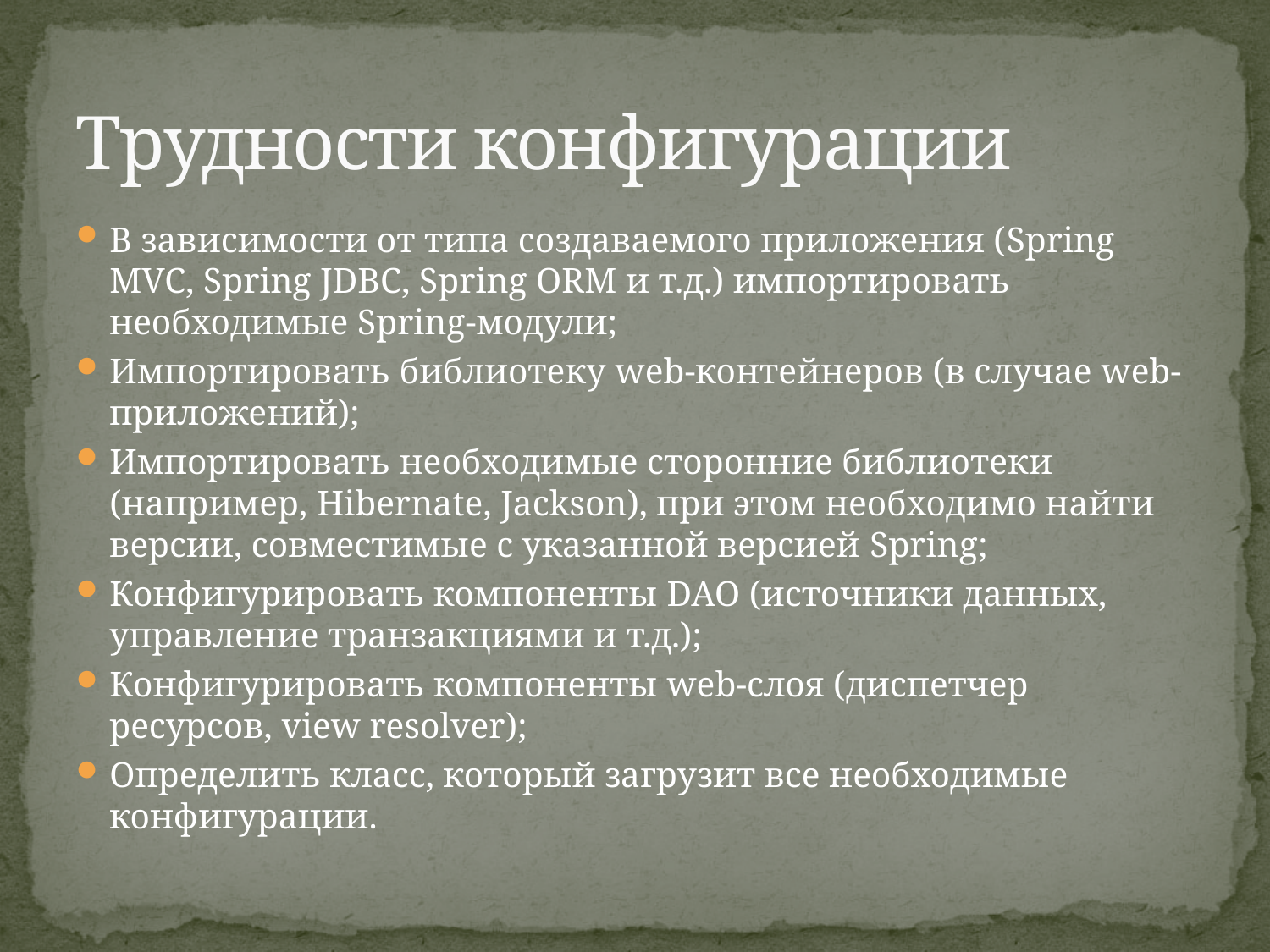

# Трудности конфигурации
В зависимости от типа создаваемого приложения (Spring MVC, Spring JDBC, Spring ORM и т.д.) импортировать необходимые Spring-модули;
Импортировать библиотеку web-контейнеров (в случае web-приложений);
Импортировать необходимые сторонние библиотеки (например, Hibernate, Jackson), при этом необходимо найти версии, совместимые с указанной версией Spring;
Конфигурировать компоненты DAO (источники данных, управление транзакциями и т.д.);
Конфигурировать компоненты web-слоя (диспетчер ресурсов, view resolver);
Определить класс, который загрузит все необходимые конфигурации.